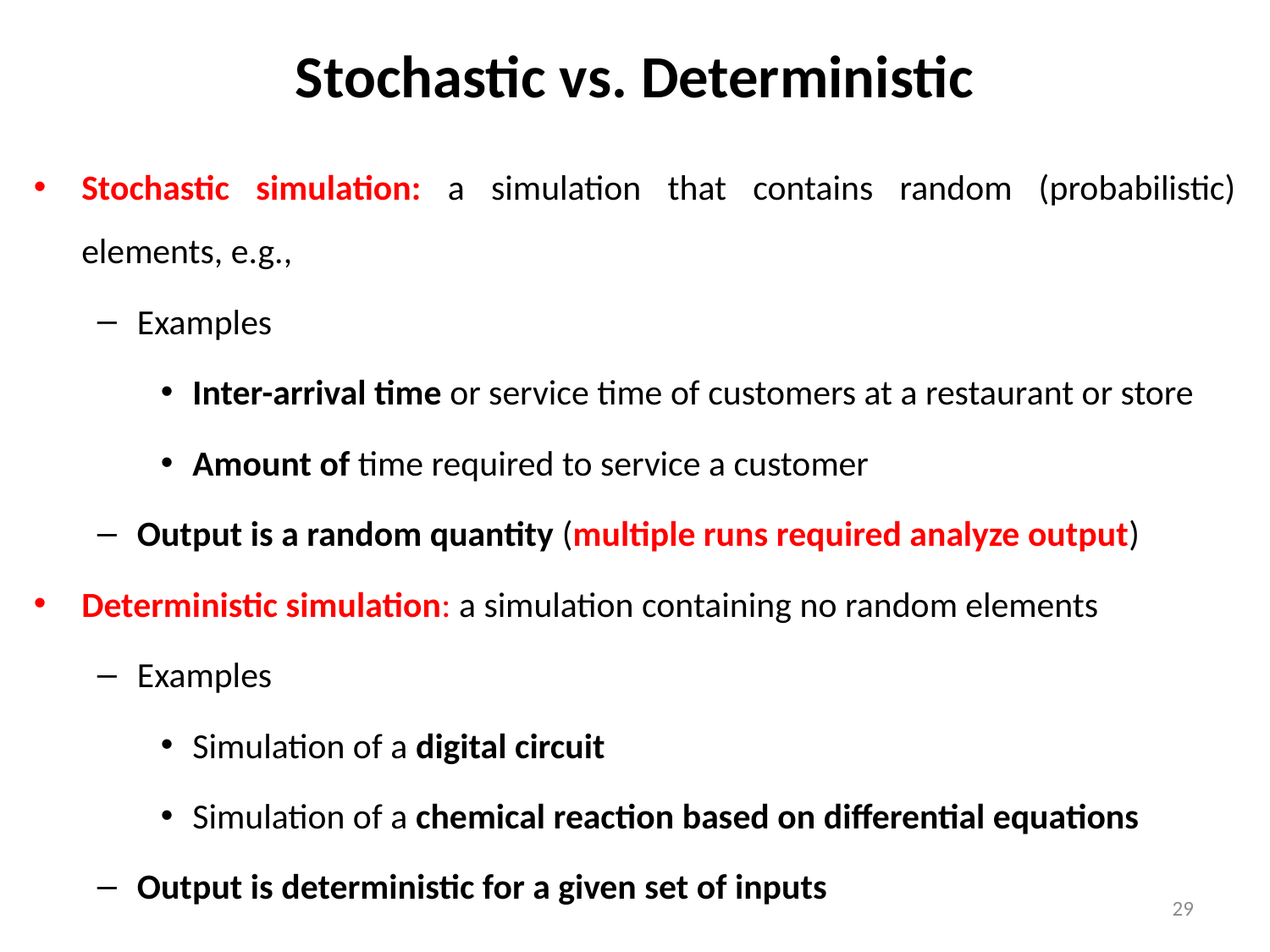

# Stochastic vs. Deterministic
Stochastic simulation: a simulation that contains random (probabilistic) elements, e.g.,
Examples
Inter-arrival time or service time of customers at a restaurant or store
Amount of time required to service a customer
Output is a random quantity (multiple runs required analyze output)
Deterministic simulation: a simulation containing no random elements
Examples
Simulation of a digital circuit
Simulation of a chemical reaction based on differential equations
Output is deterministic for a given set of inputs
29